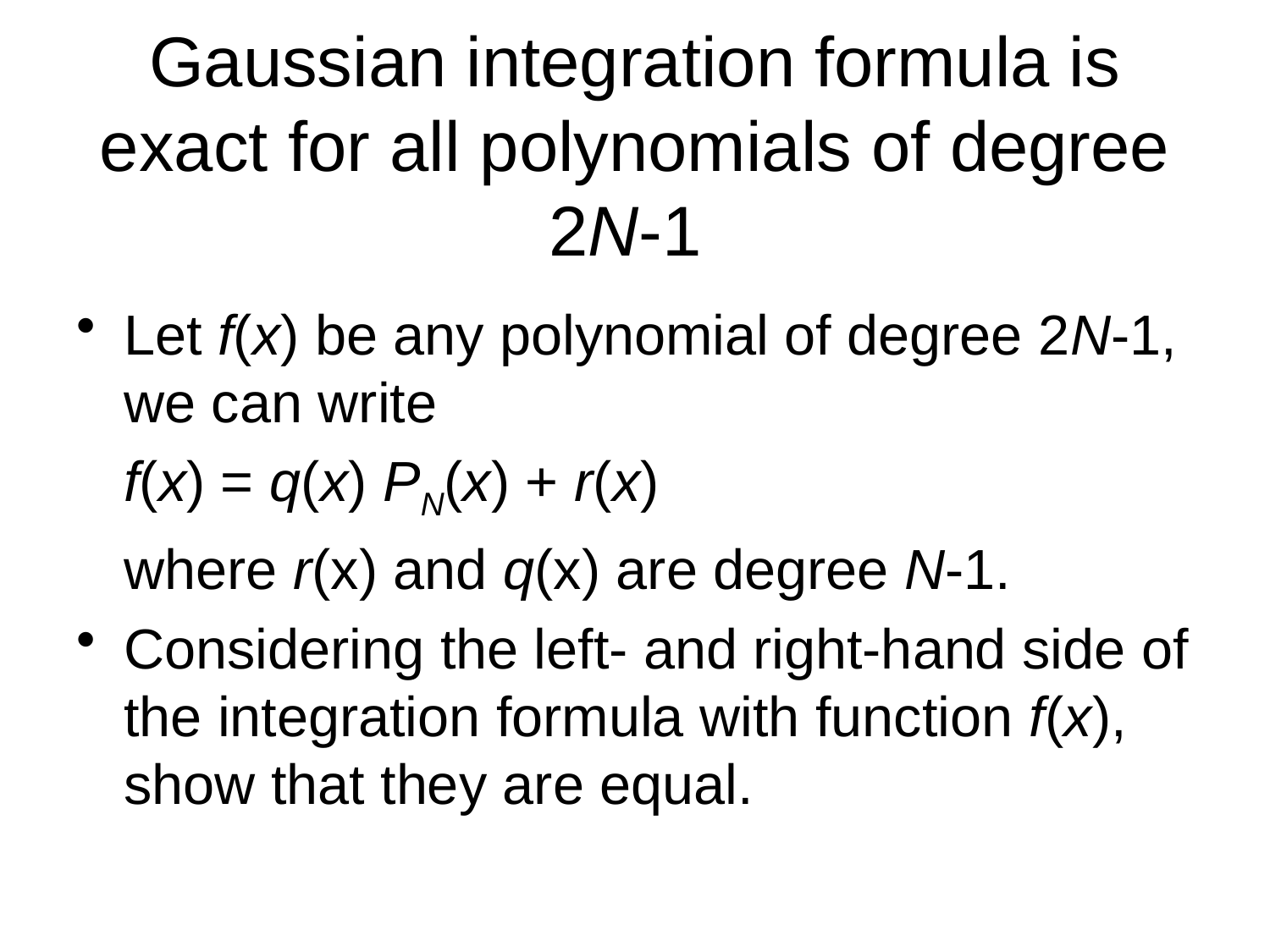

# Gaussian integration formula is exact for all polynomials of degree 2N-1
Let f(x) be any polynomial of degree 2N-1, we can write
	f(x) = q(x) PN(x) + r(x)
	where r(x) and q(x) are degree N-1.
Considering the left- and right-hand side of the integration formula with function f(x), show that they are equal.